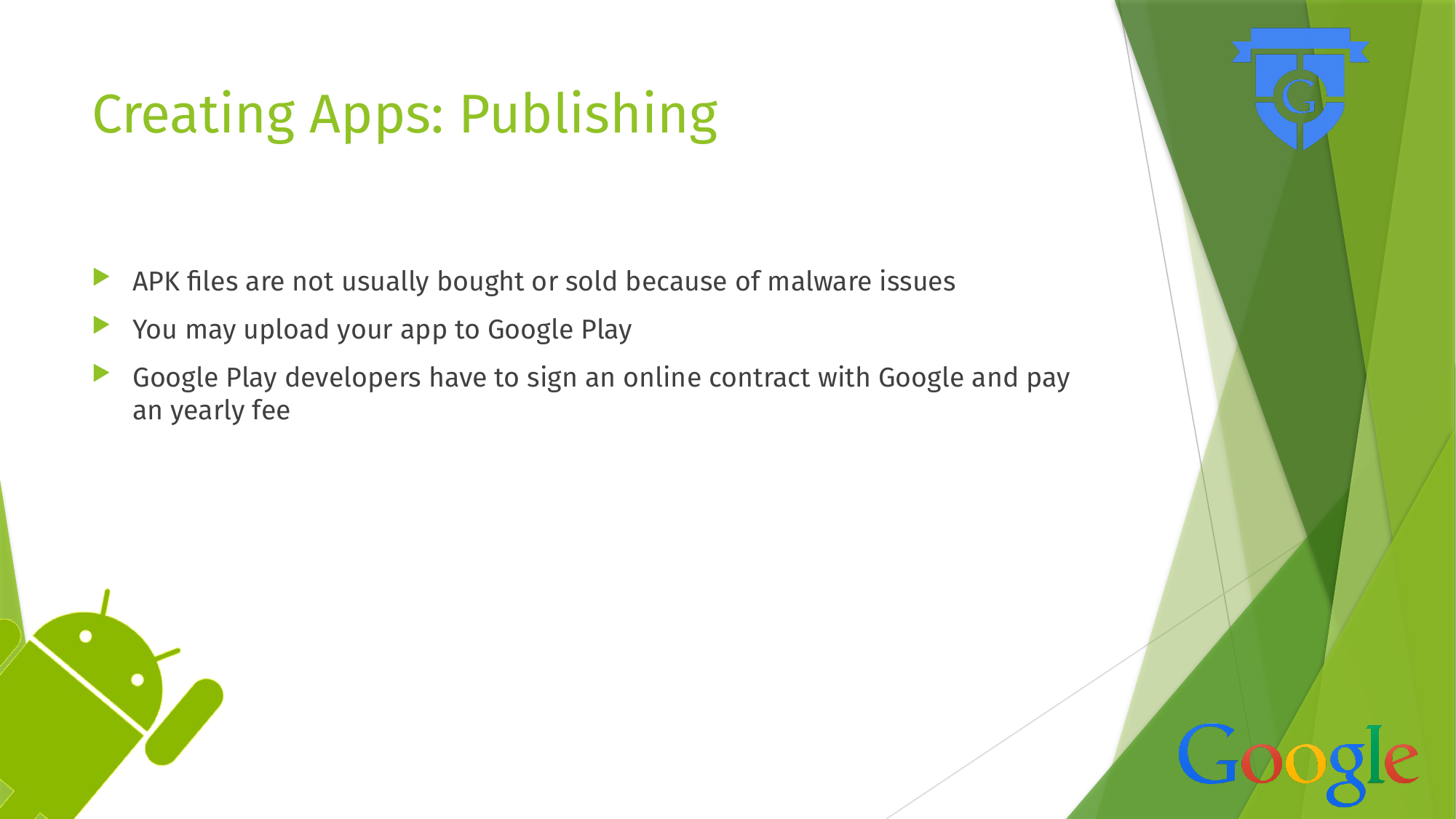

# Creating Apps: Publishing
APK files are not usually bought or sold because of malware issues
You may upload your app to Google Play
Google Play developers have to sign an online contract with Google and pay an yearly fee